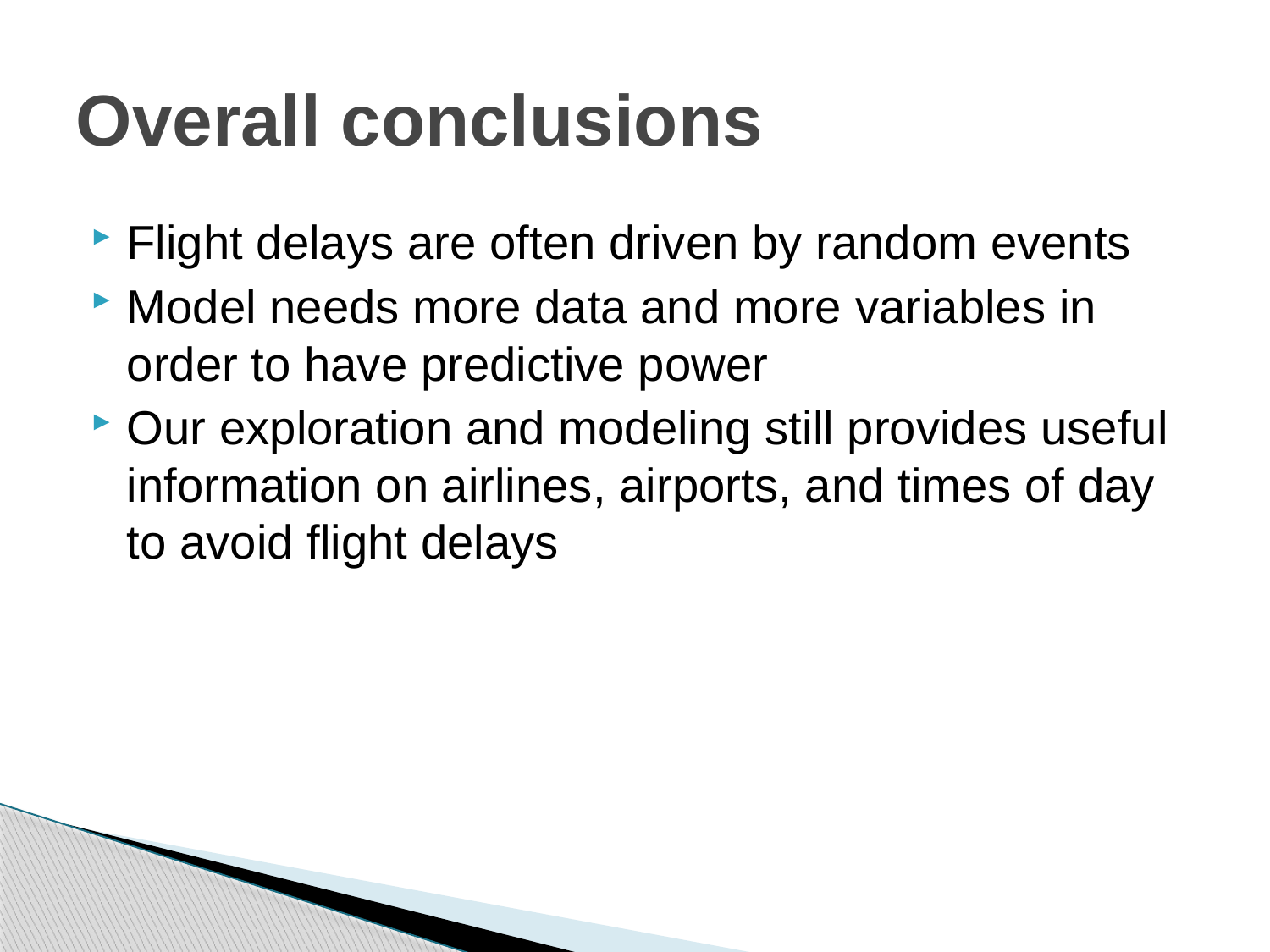

# Overall conclusions
Flight delays are often driven by random events
Model needs more data and more variables in order to have predictive power
Our exploration and modeling still provides useful information on airlines, airports, and times of day to avoid flight delays